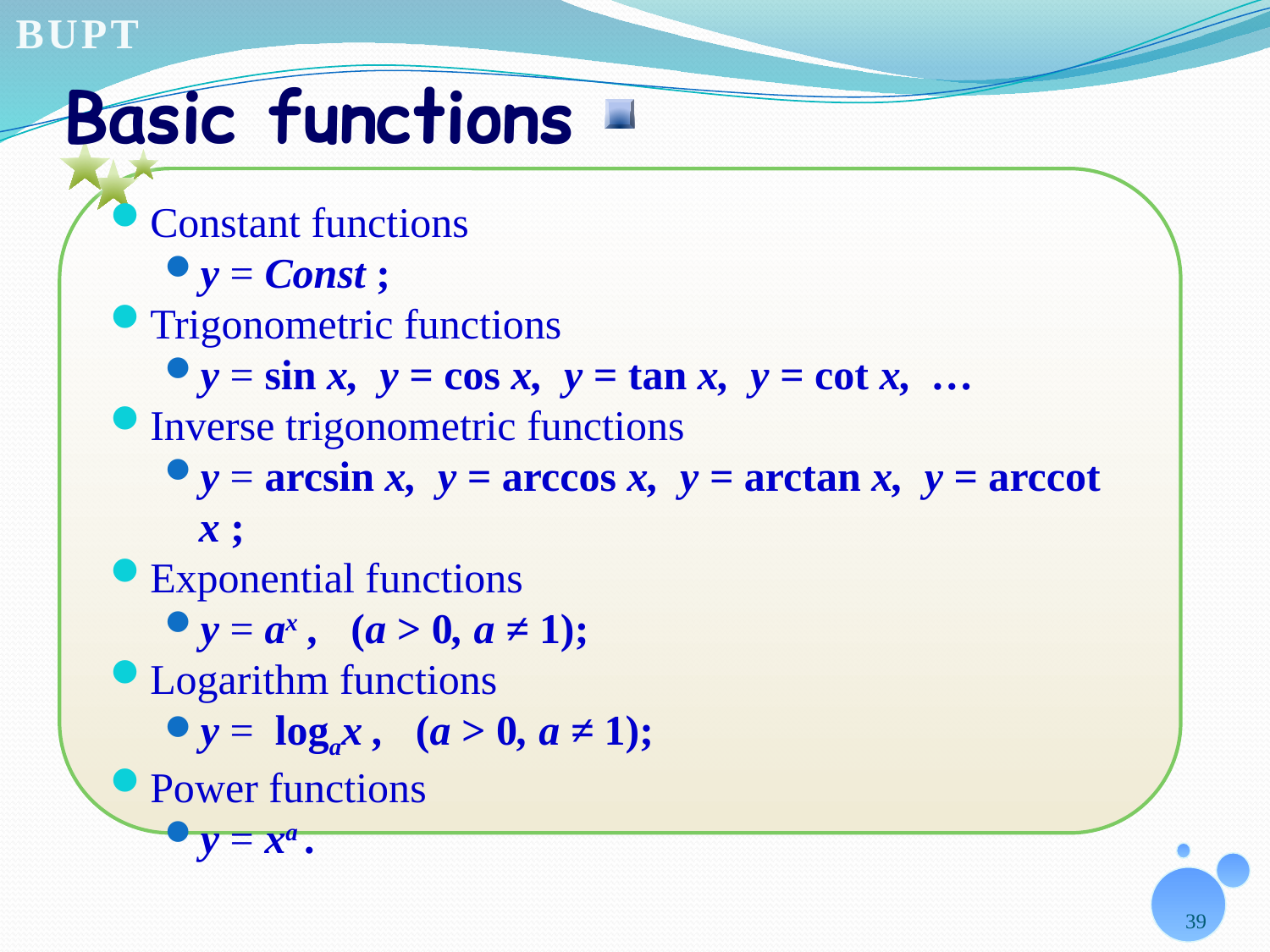

# Basic functions

Constant functions
y = Const ;
Trigonometric functions
y = sin x,  y = cos x,  y = tan x,  y = cot x,  …
Inverse trigonometric functions
y = arcsin x,  y = arccos x,  y = arctan x,  y = arccot x ;
Exponential functions
y = ax ,   (a > 0, a ≠ 1);
Logarithm functions
y =  logax ,   (a > 0, a ≠ 1);
Power functions
y = xa .
39